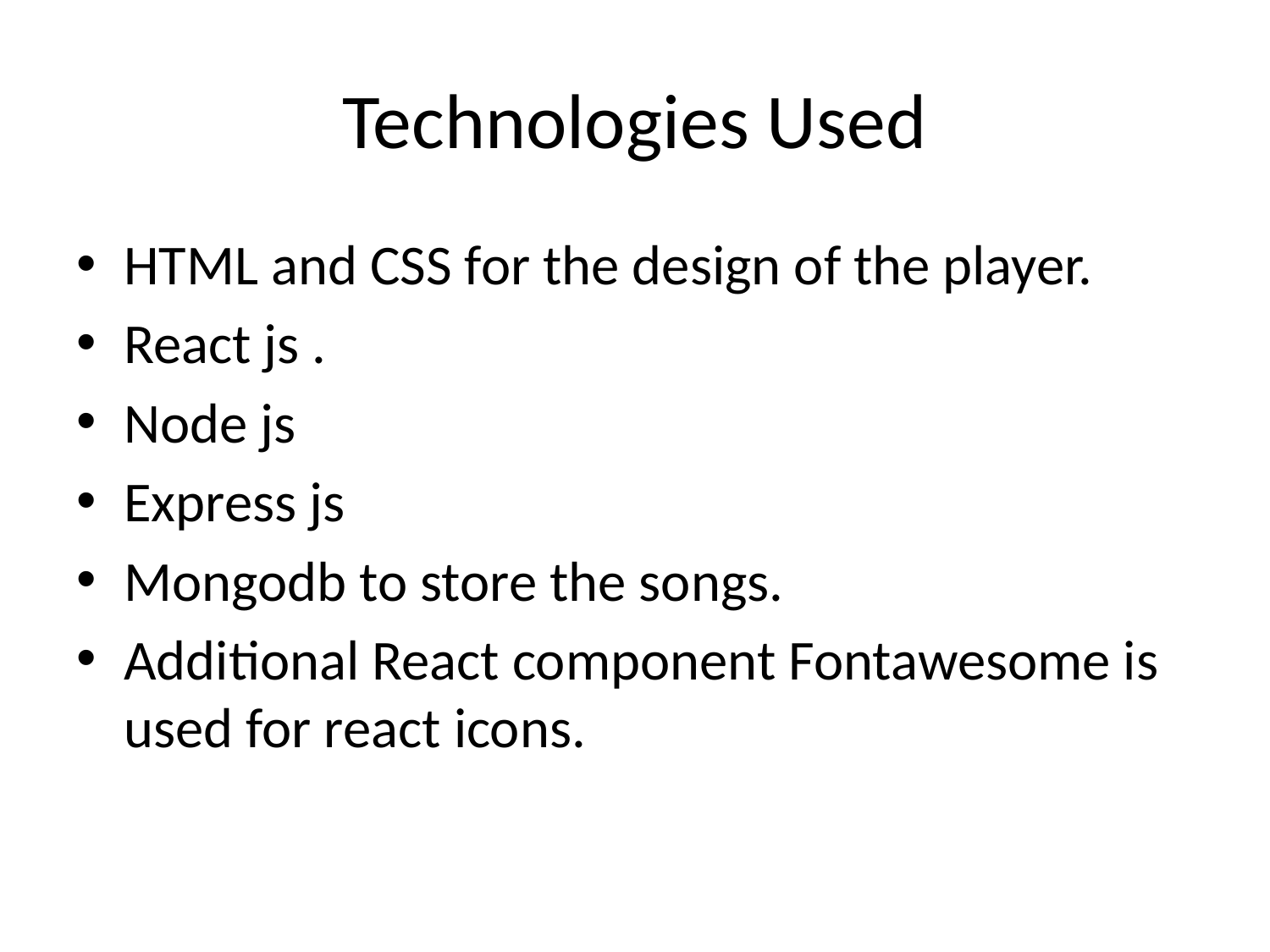

# Technologies Used
HTML and CSS for the design of the player.
React js .
Node js
Express js
Mongodb to store the songs.
Additional React component Fontawesome is used for react icons.